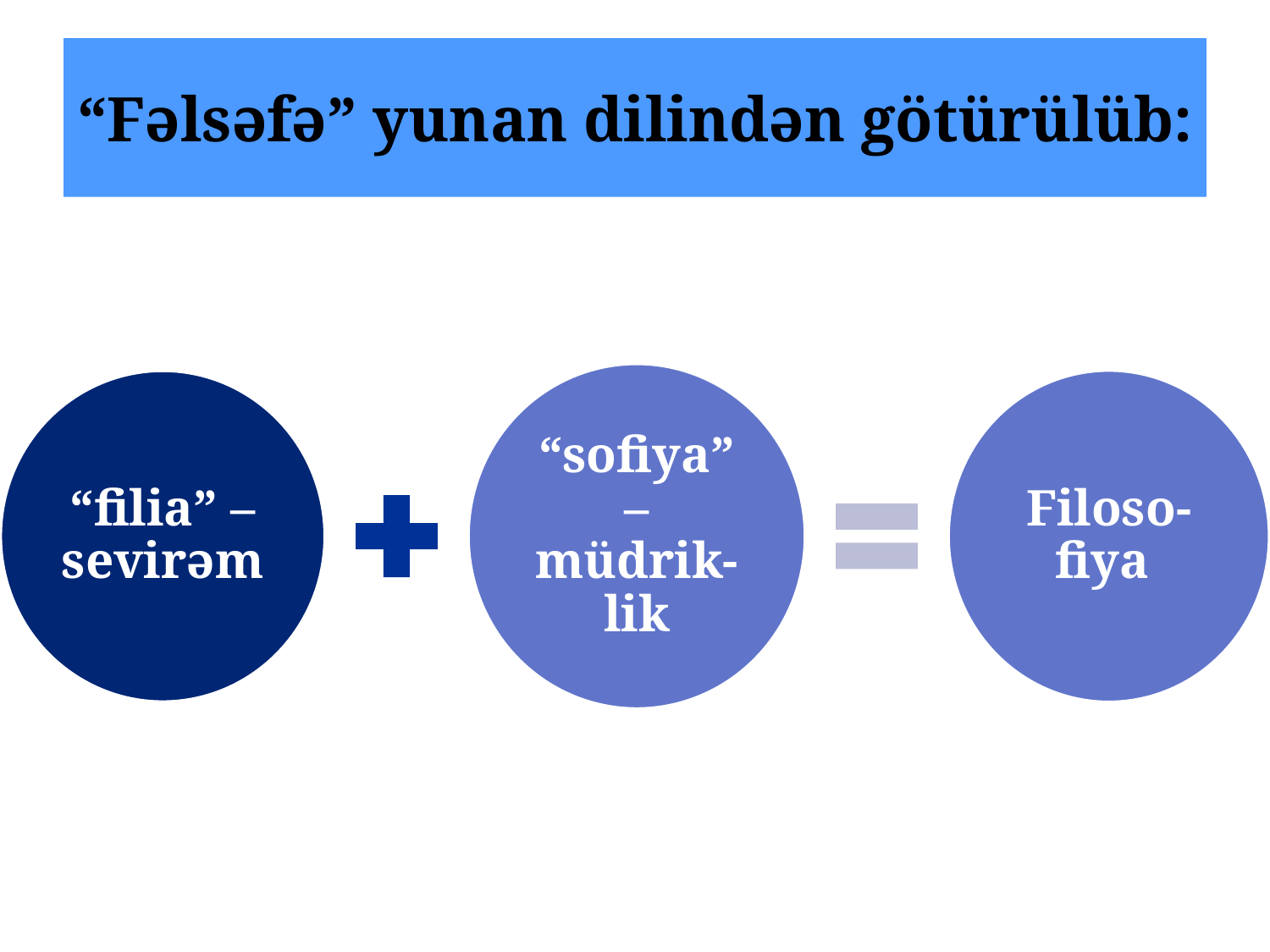

# “Fəlsəfə” yunan dilindən götürülüb:
“filia” – sevirəm

“sofiya” – müdrik-lik

Filoso-fiya